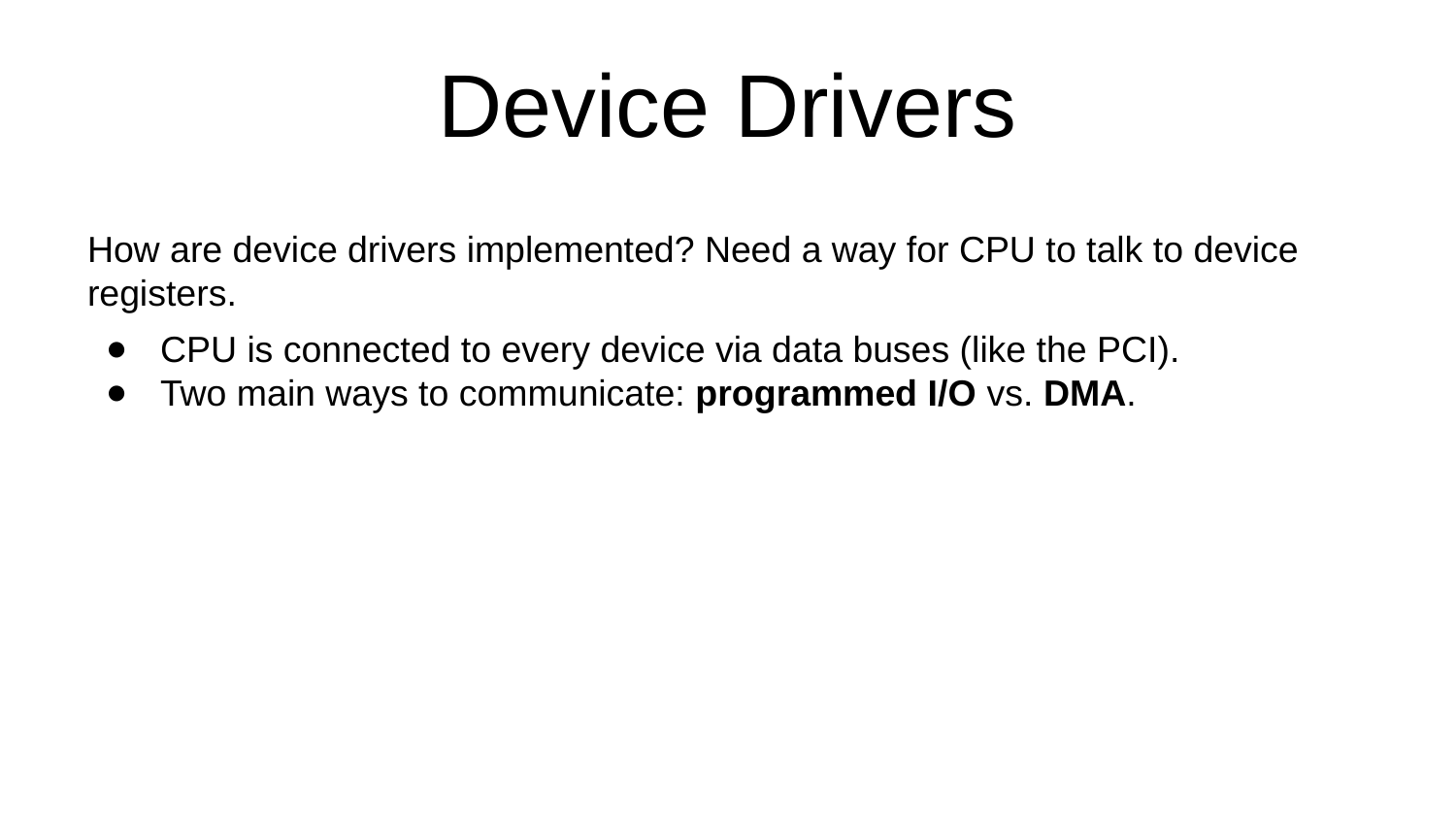

# Device Drivers
How are device drivers implemented? Need a way for CPU to talk to device registers.
CPU is connected to every device via data buses (like the PCI).
Two main ways to communicate: programmed I/O vs. DMA.